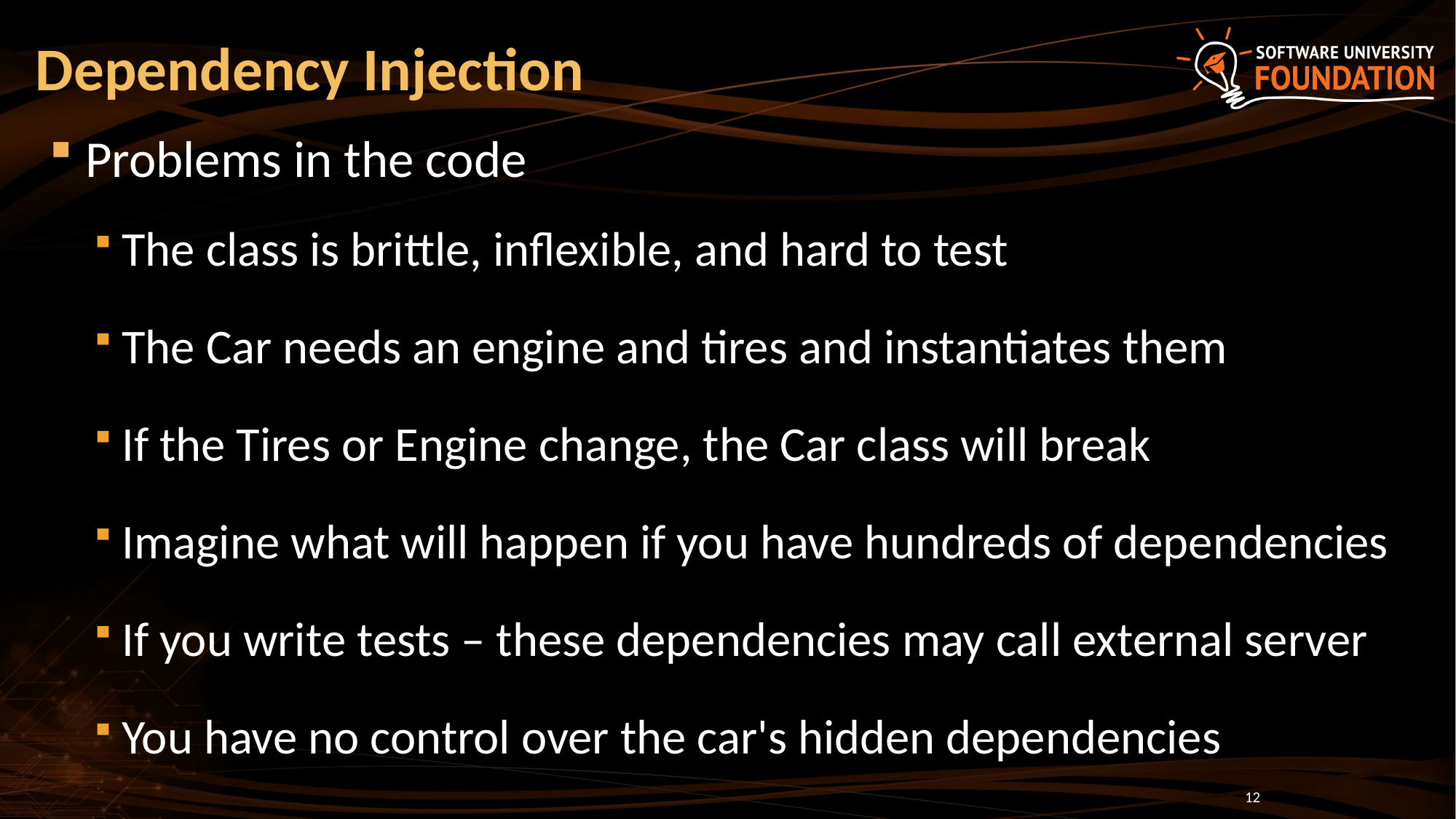

# Dependency Injection
Problems in the code
The class is brittle, inflexible, and hard to test
The Car needs an engine and tires and instantiates them
If the Tires or Engine change, the Car class will break
Imagine what will happen if you have hundreds of dependencies
If you write tests – these dependencies may call external server
You have no control over the car's hidden dependencies

12